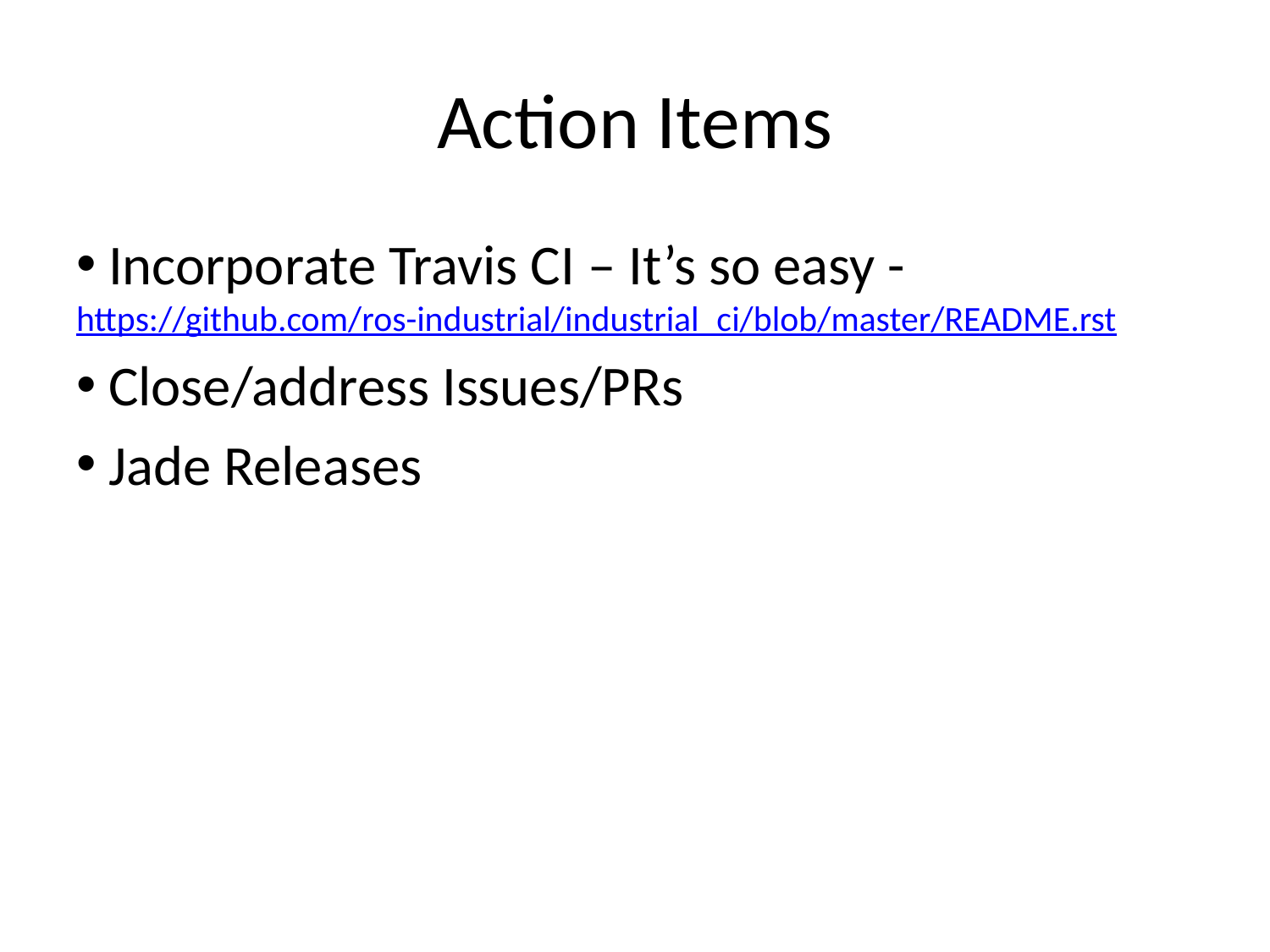

# Action Items
 Incorporate Travis CI – It’s so easy - https://github.com/ros-industrial/industrial_ci/blob/master/README.rst
 Close/address Issues/PRs
 Jade Releases